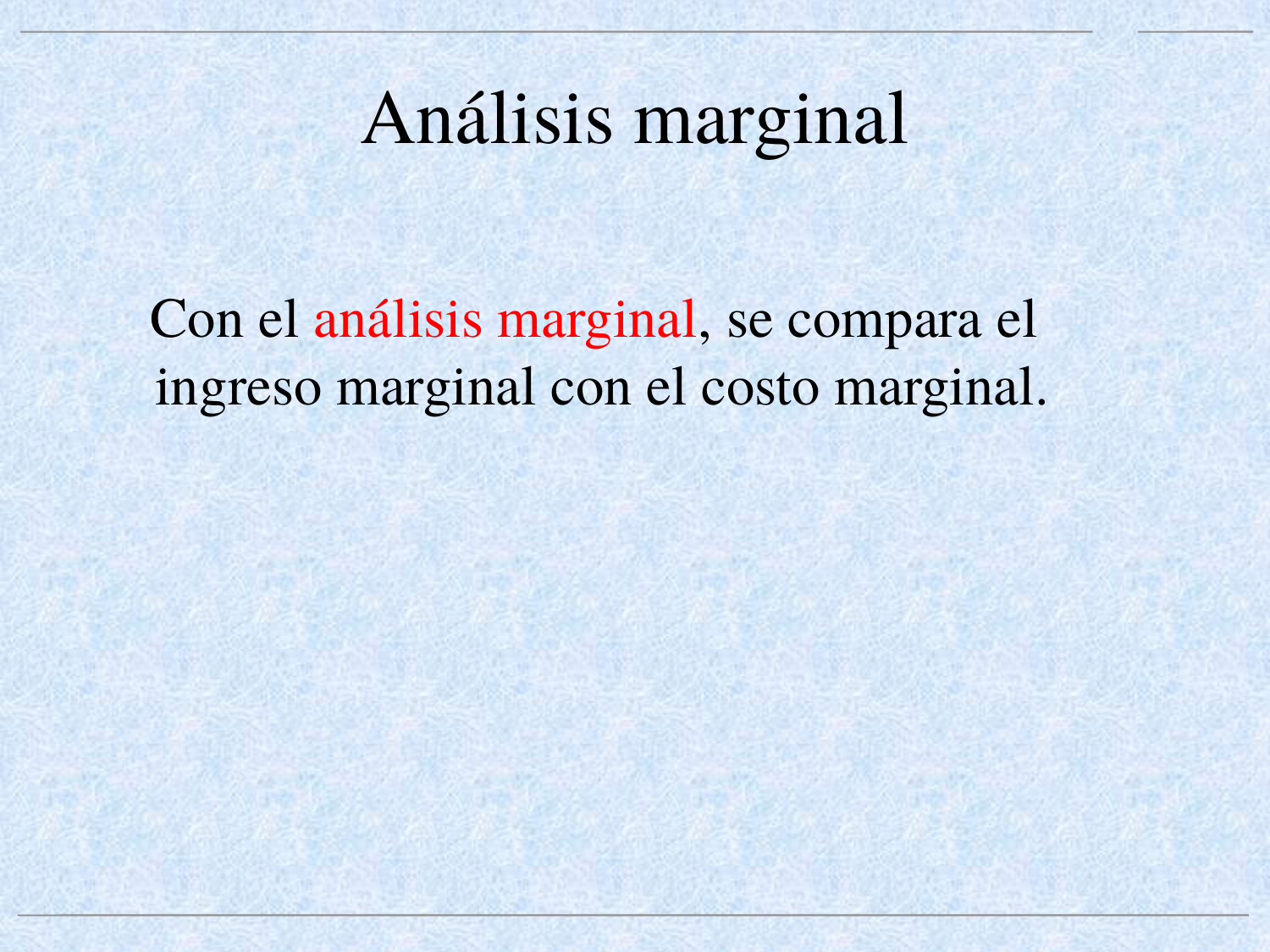

# Análisis marginal
   Con el análisis marginal, se compara el ingreso marginal con el costo marginal.